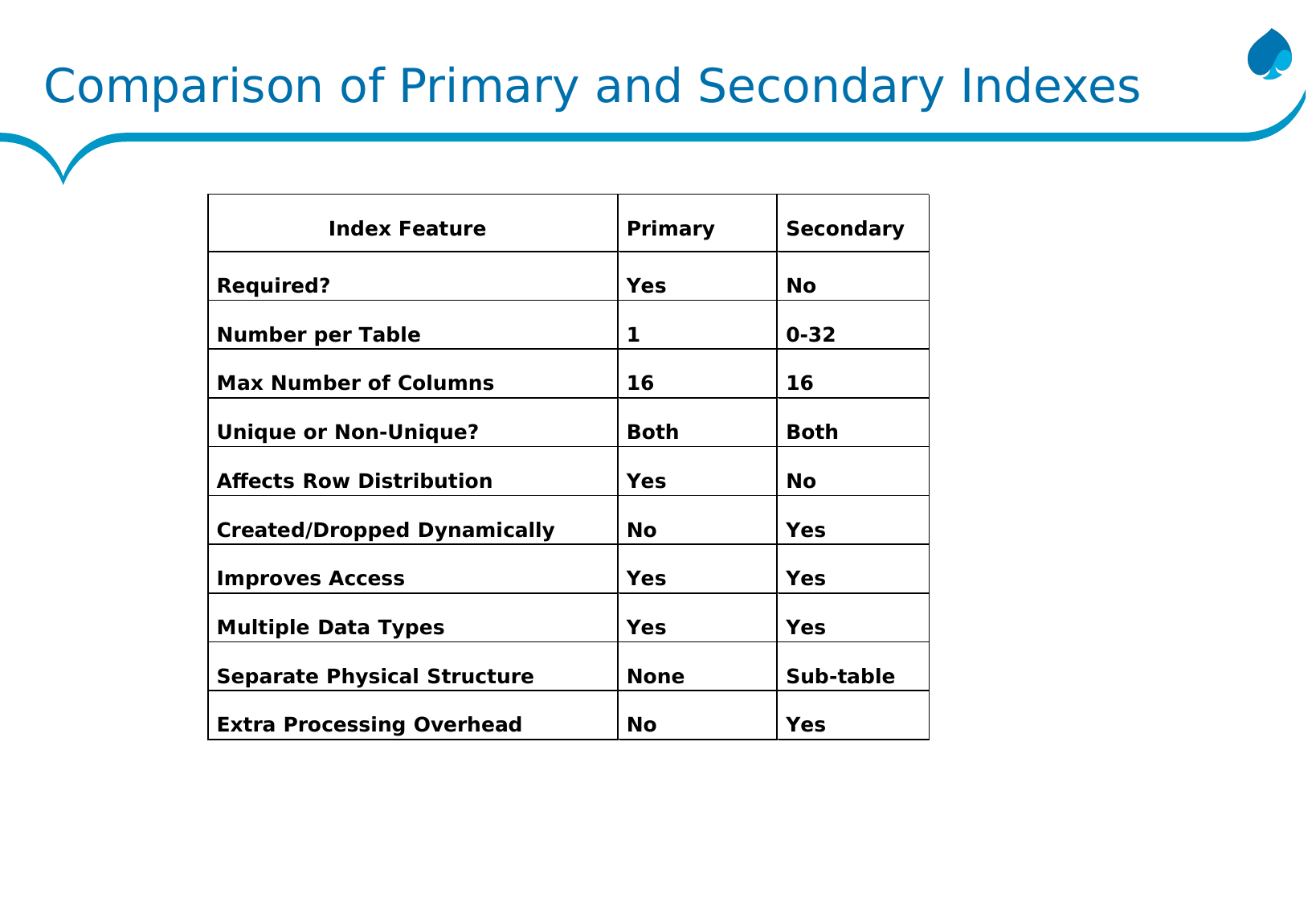

# Comparison of Primary and Secondary Indexes

Index Feature

Primary

Secondary

Required?

Yes

No

Number per Table

1

0-32

Max Number of Columns

16

16

Unique or Non-Unique?

Both

Both

Affects Row Distribution

Yes

No

Created/Dropped Dynamically

No

Yes

Improves Access

Yes

Yes

Multiple Data Types

Yes

Yes

Separate Physical Structure

None

Sub-table

Extra Processing Overhead

No

Yes